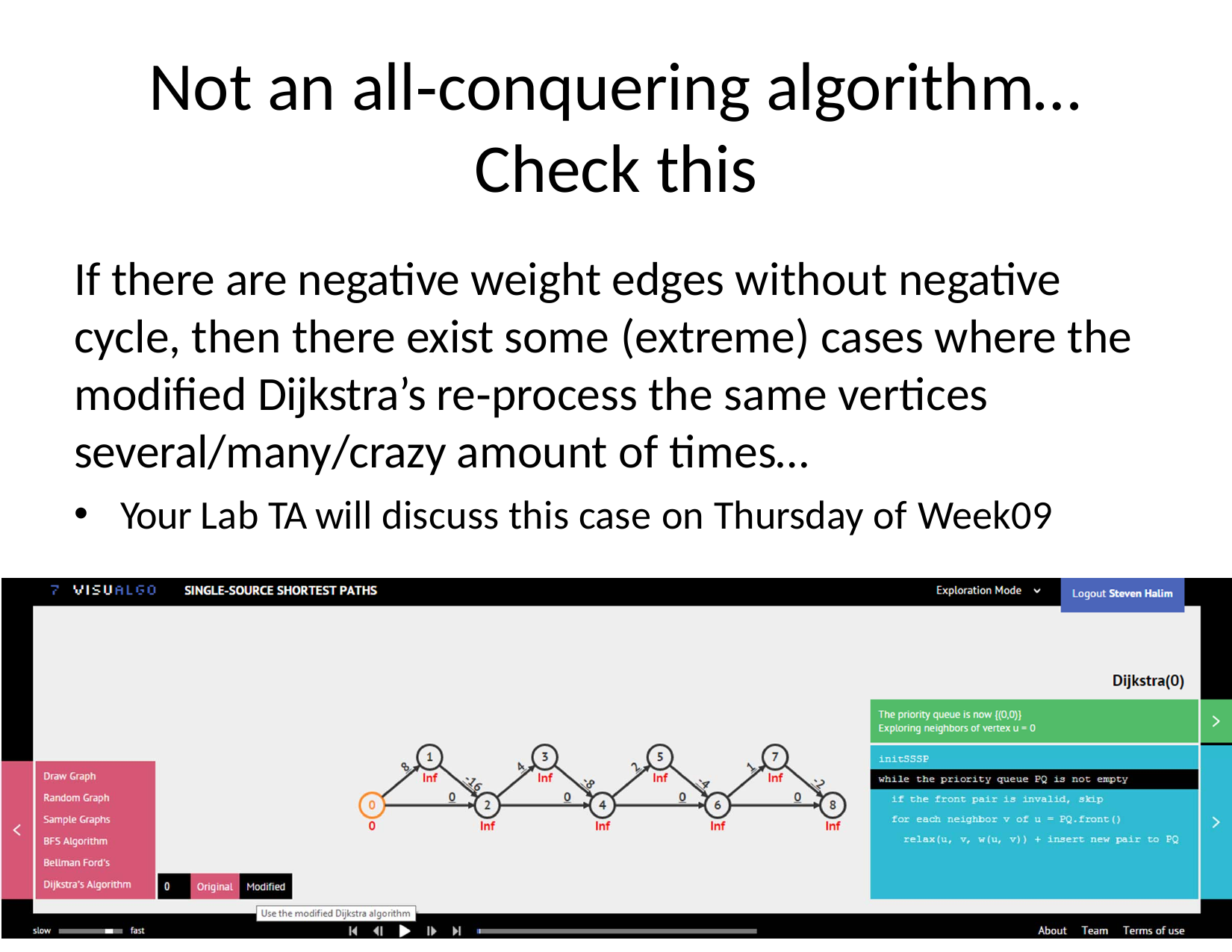

# Not an all‐conquering algorithm…  Check this
If there are negative weight edges without negative  cycle, then there exist some (extreme) cases where the  modified Dijkstra’s re‐process the same vertices  several/many/crazy amount of times…
Your Lab TA will discuss this case on Thursday of Week09